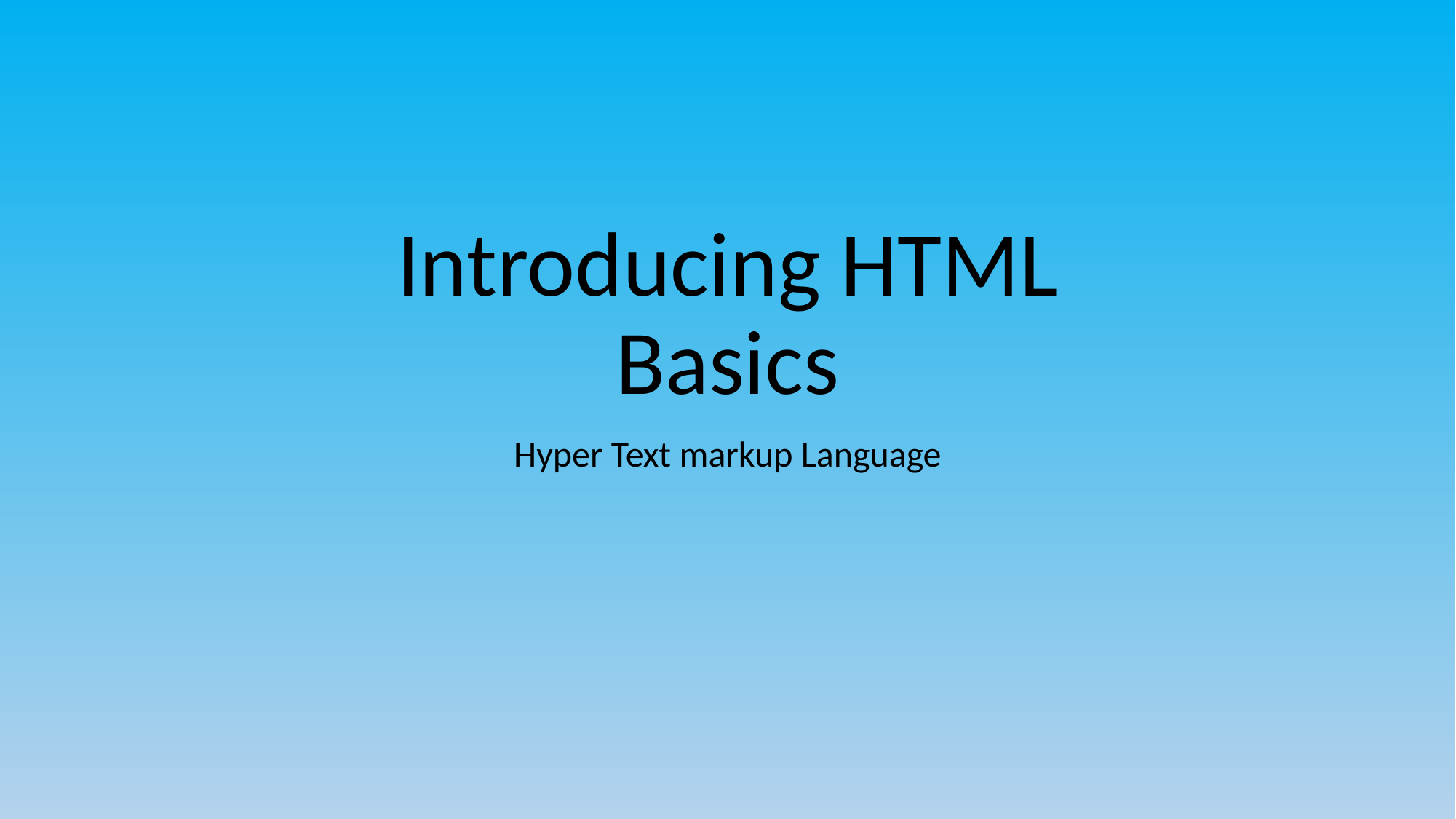

# Introducing HTML Basics
Hyper Text markup Language